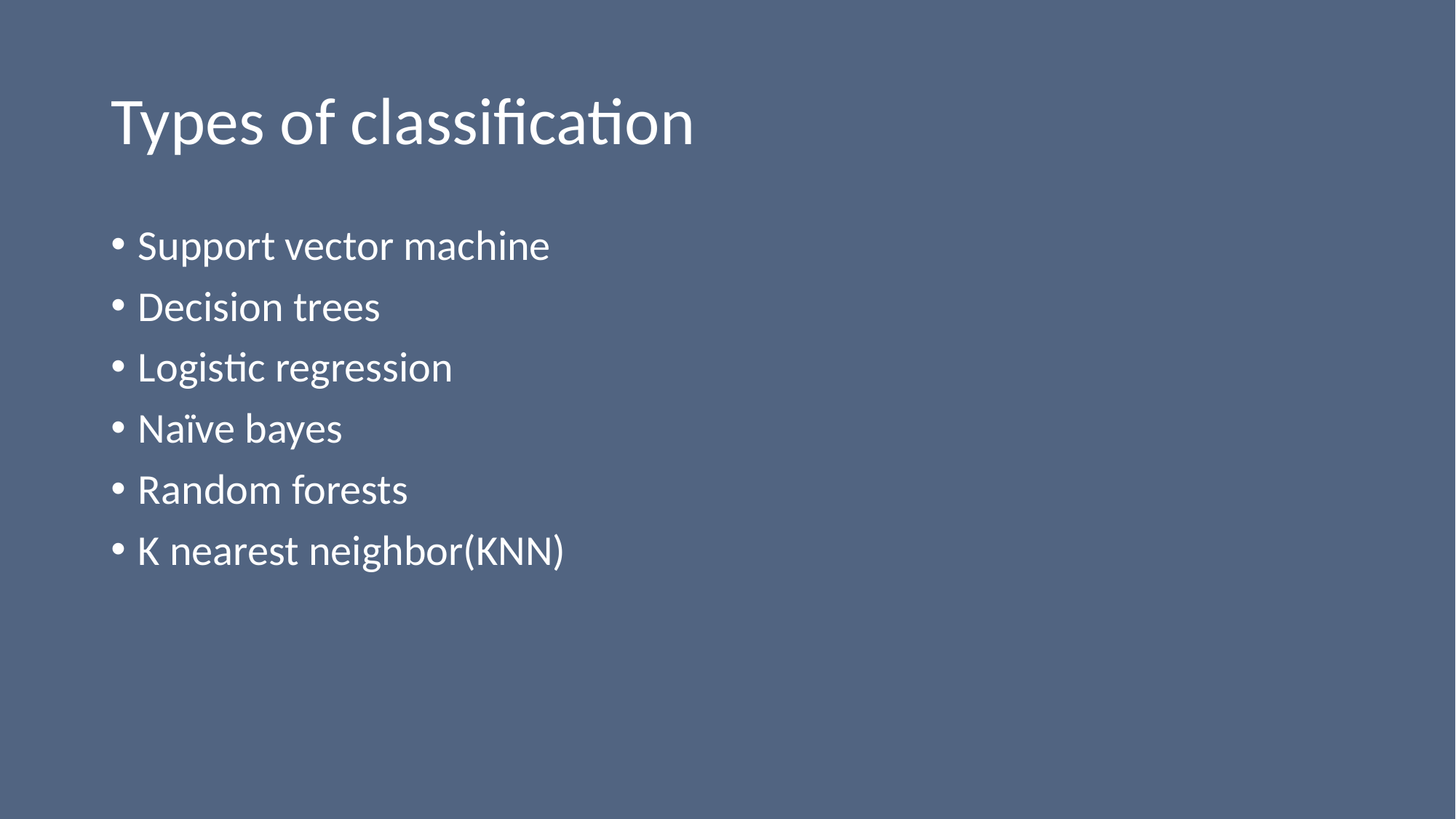

# Types of classification
Support vector machine
Decision trees
Logistic regression
Naïve bayes
Random forests
K nearest neighbor(KNN)